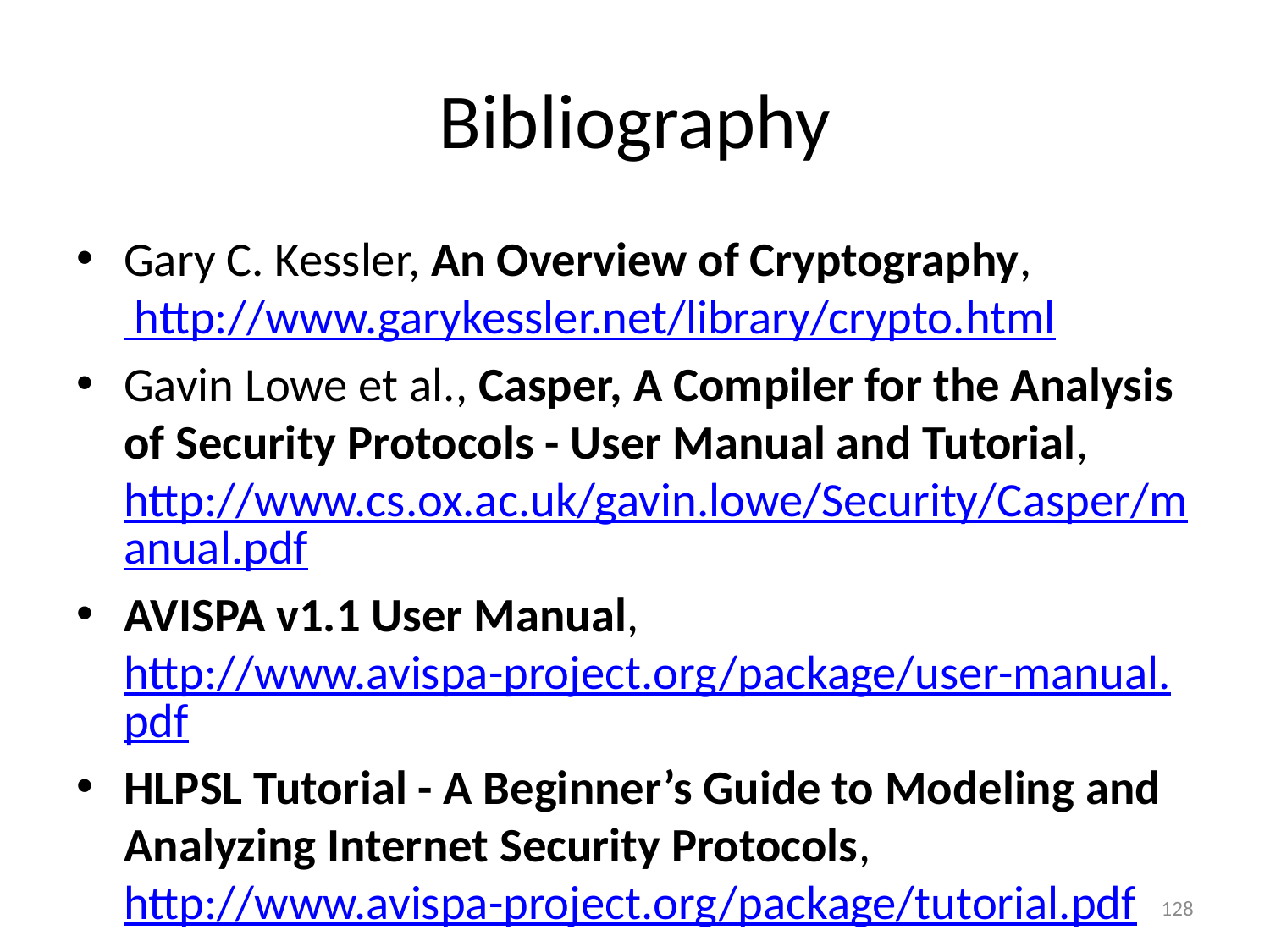

# Bibliography
Gary C. Kessler, An Overview of Cryptography,  http://www.garykessler.net/library/crypto.html
Gavin Lowe et al., Casper, A Compiler for the Analysis of Security Protocols - User Manual and Tutorial, http://www.cs.ox.ac.uk/gavin.lowe/Security/Casper/manual.pdf
AVISPA v1.1 User Manual, http://www.avispa-project.org/package/user-manual.pdf
HLPSL Tutorial - A Beginner’s Guide to Modeling and Analyzing Internet Security Protocols, http://www.avispa-project.org/package/tutorial.pdf

128